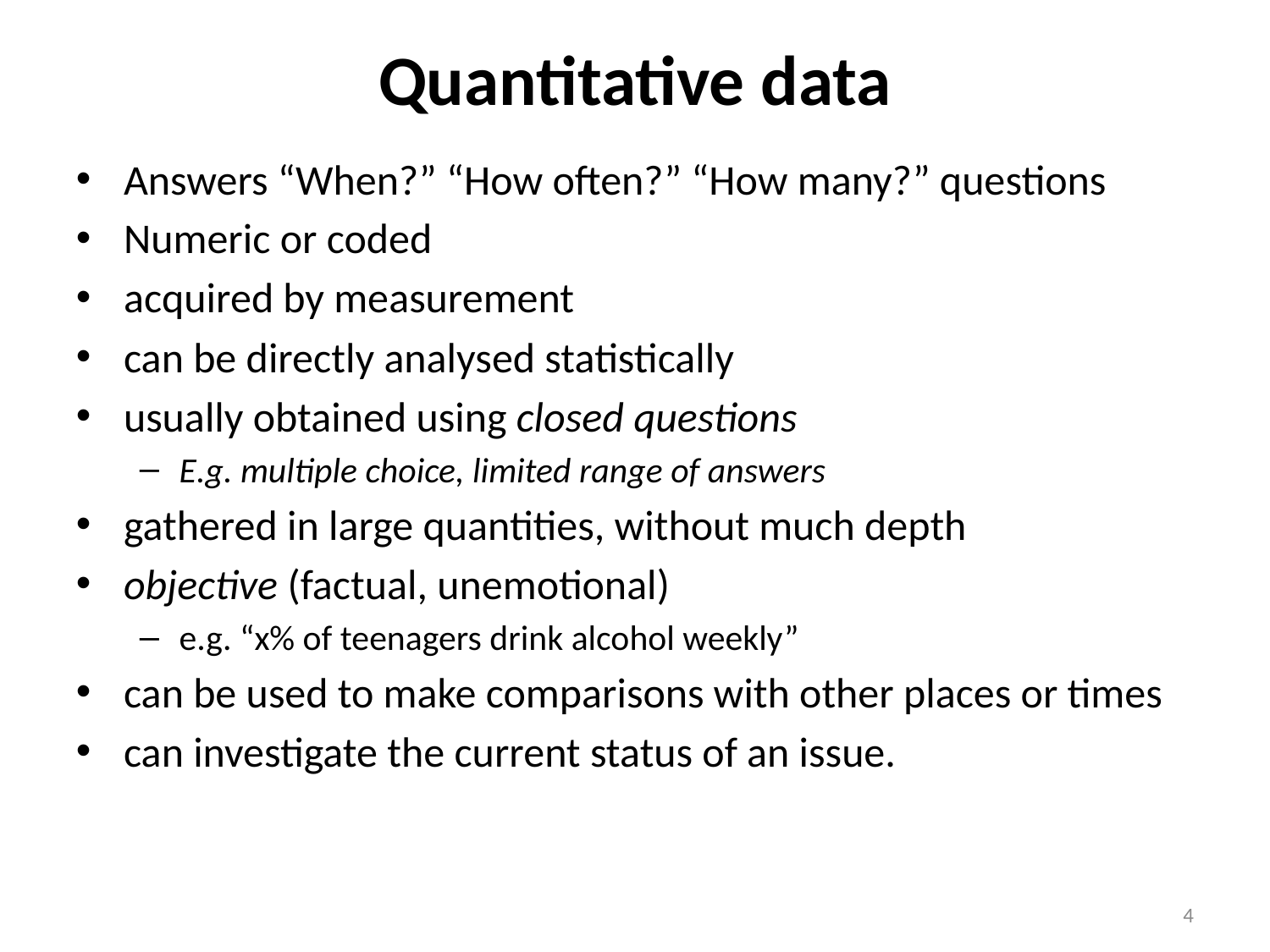

# Quantitative data
Answers “When?” “How often?” “How many?” questions
Numeric or coded
acquired by measurement
can be directly analysed statistically
usually obtained using closed questions
E.g. multiple choice, limited range of answers
gathered in large quantities, without much depth
objective (factual, unemotional)
e.g. “x% of teenagers drink alcohol weekly”
can be used to make comparisons with other places or times
can investigate the current status of an issue.

4